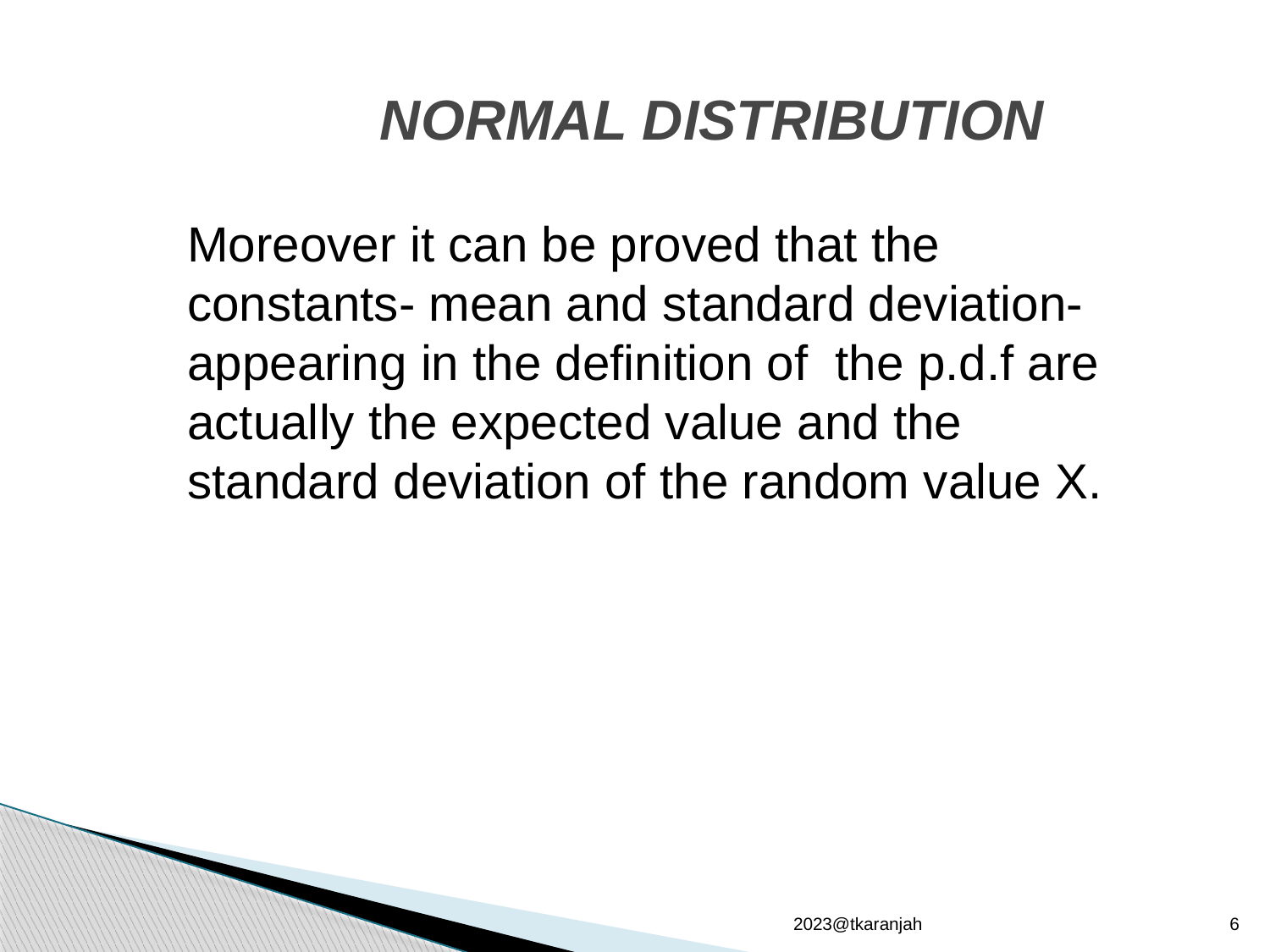

# NORMAL DISTRIBUTION
Moreover it can be proved that the constants- mean and standard deviation-  appearing in the definition of  the p.d.f are actually the expected value and the standard deviation of the random value X.

2023@tkaranjah
6